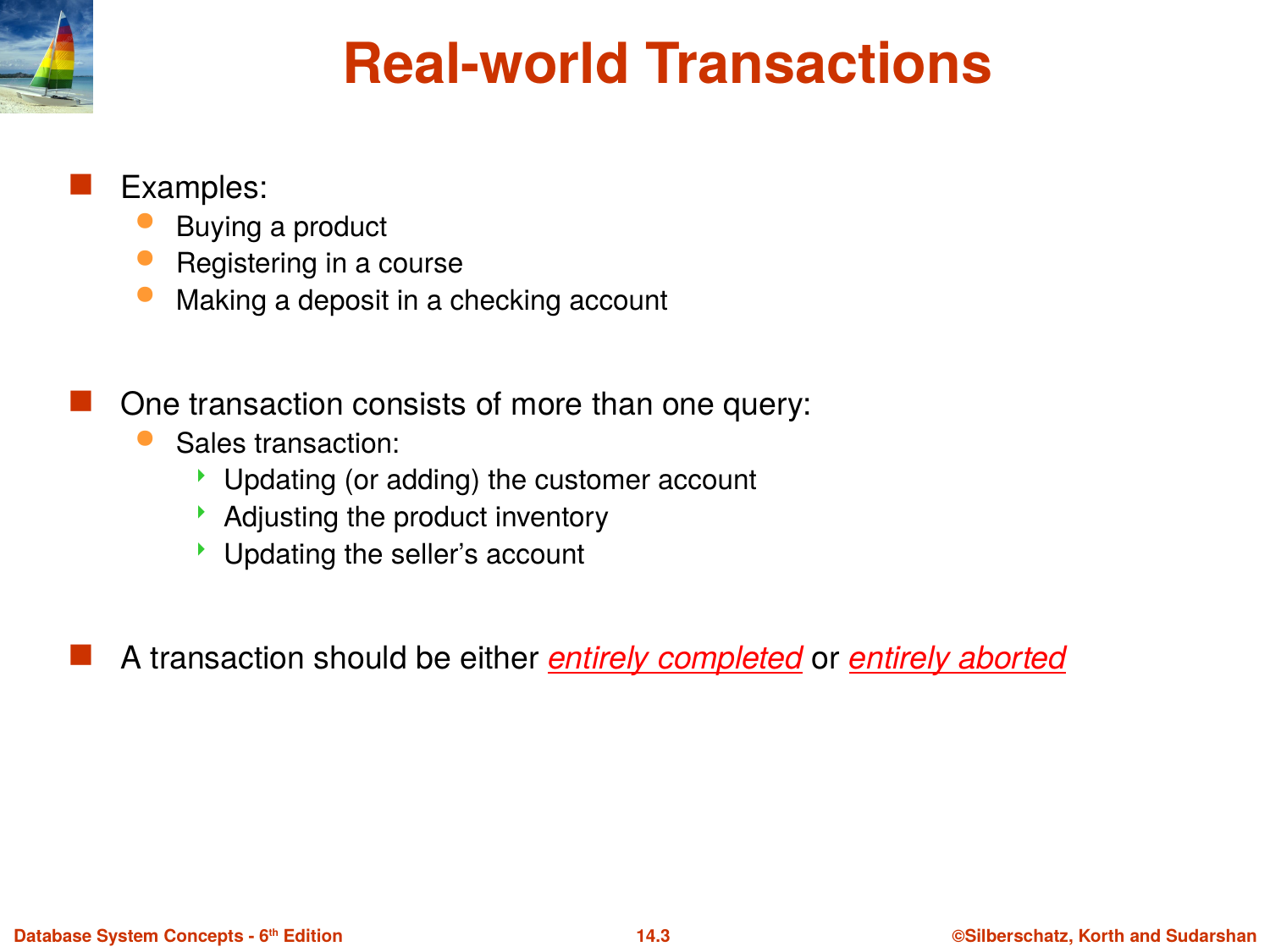

# Real-world Transactions
Examples:
Buying a product
Registering in a course
Making a deposit in a checking account

One transaction consists of more than one query:
Sales transaction:
Updating (or adding) the customer account
Adjusting the product inventory
Updating the seller’s account

A transaction should be either entirely completed or entirely aborted